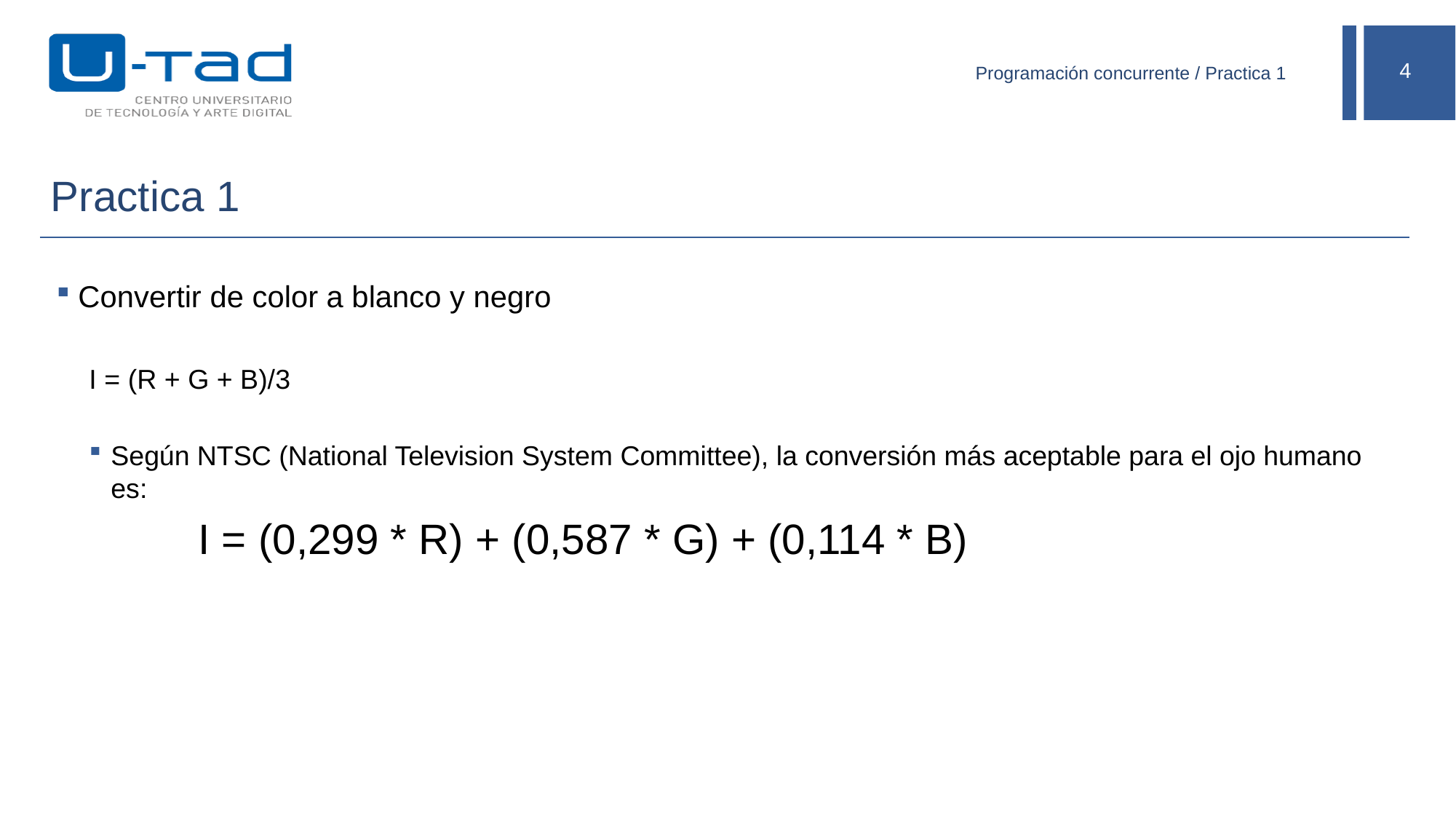

Programación concurrente / Practica 1
# Practica 1
Convertir de color a blanco y negro

I = (R + G + B)/3

Según NTSC (National Television System Committee), la conversión más aceptable para el ojo humano es:
	I = (0,299 * R) + (0,587 * G) + (0,114 * B)